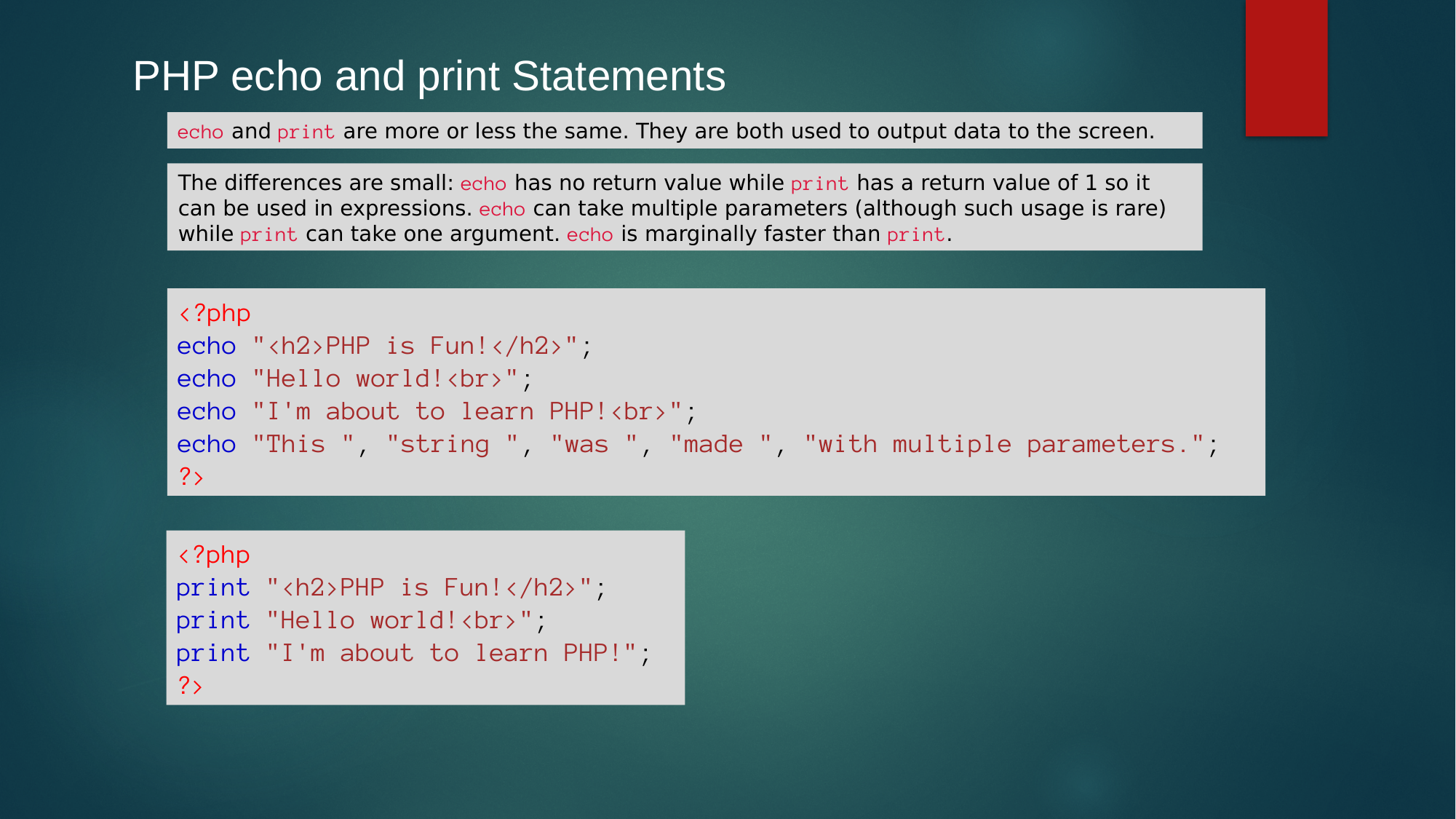

PHP echo and print Statements
echo and print are more or less the same. They are both used to output data to the screen.
The differences are small: echo has no return value while print has a return value of 1 so it can be used in expressions. echo can take multiple parameters (although such usage is rare) while print can take one argument. echo is marginally faster than print.
<?php
echo "<h2>PHP is Fun!</h2>";
echo "Hello world!<br>";
echo "I'm about to learn PHP!<br>";
echo "This ", "string ", "was ", "made ", "with multiple parameters.";
?>
<?php
print "<h2>PHP is Fun!</h2>";
print "Hello world!<br>";
print "I'm about to learn PHP!";
?>